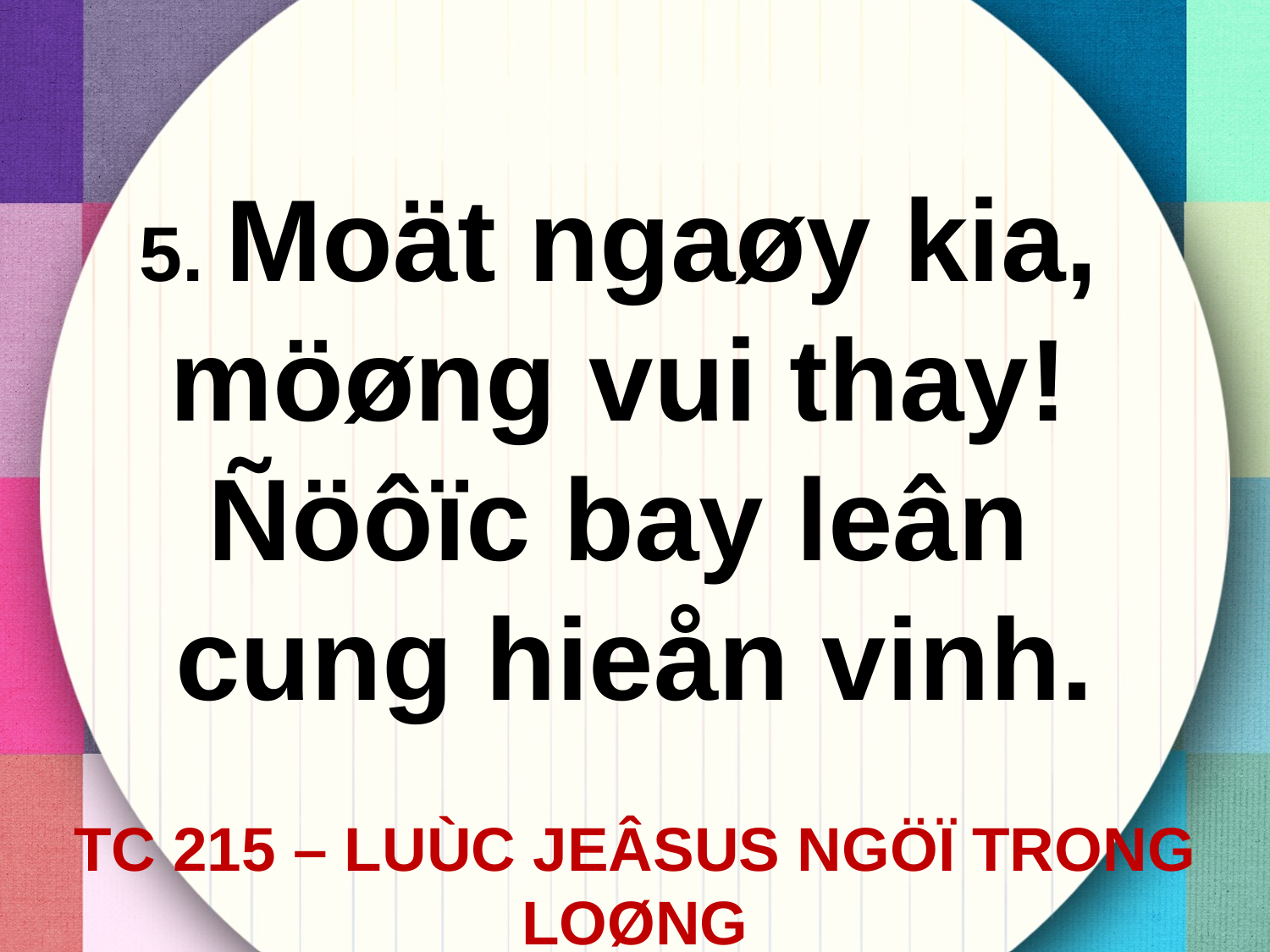

5. Moät ngaøy kia,
möøng vui thay!
Ñöôïc bay leân
cung hieån vinh.
TC 215 – LUÙC JEÂSUS NGÖÏ TRONG LOØNG